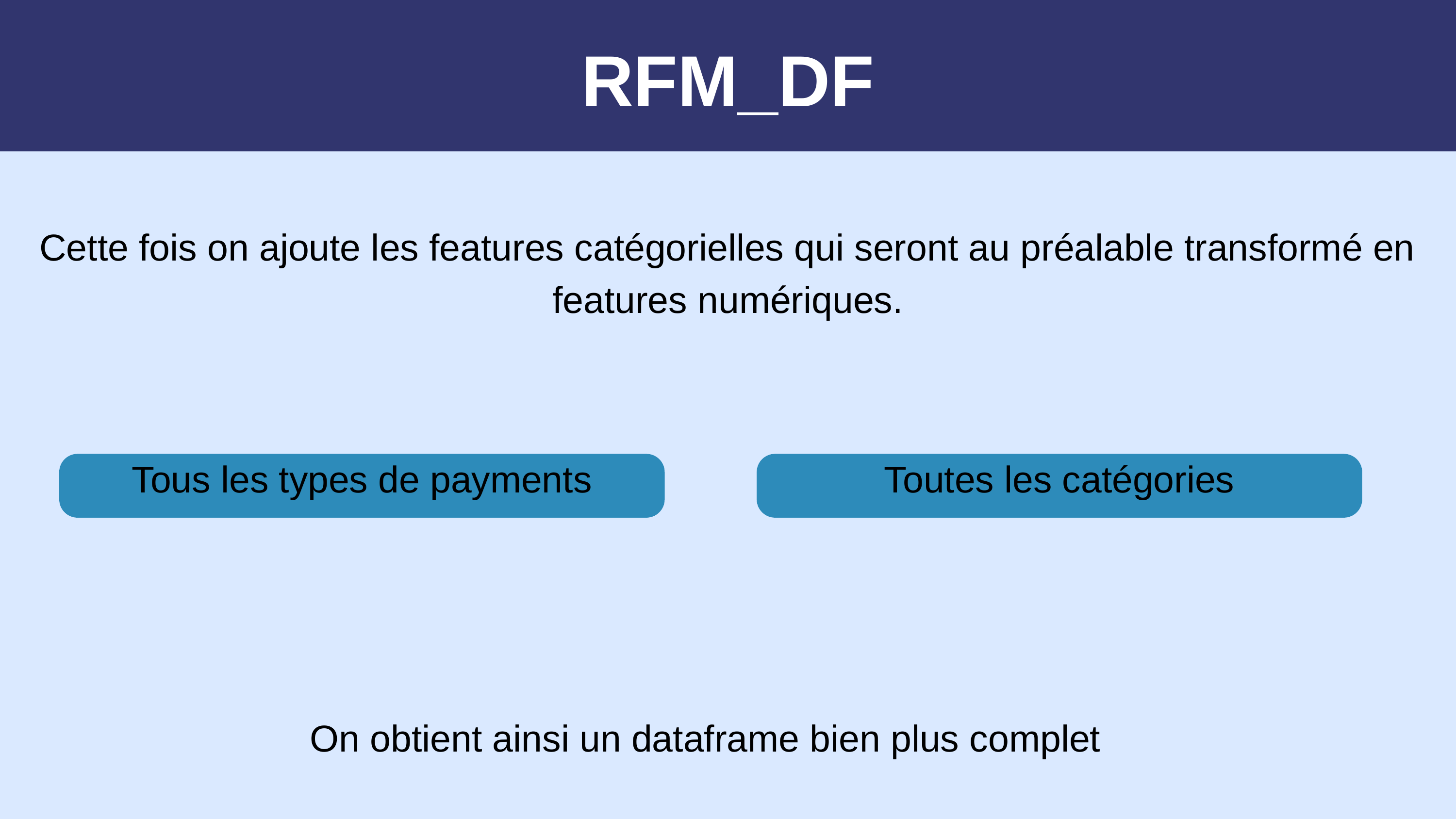

RFM_DF
Cette fois on ajoute les features catégorielles qui seront au préalable transformé en features numériques.

Tous les types de payments

Toutes les catégories
On obtient ainsi un dataframe bien plus complet